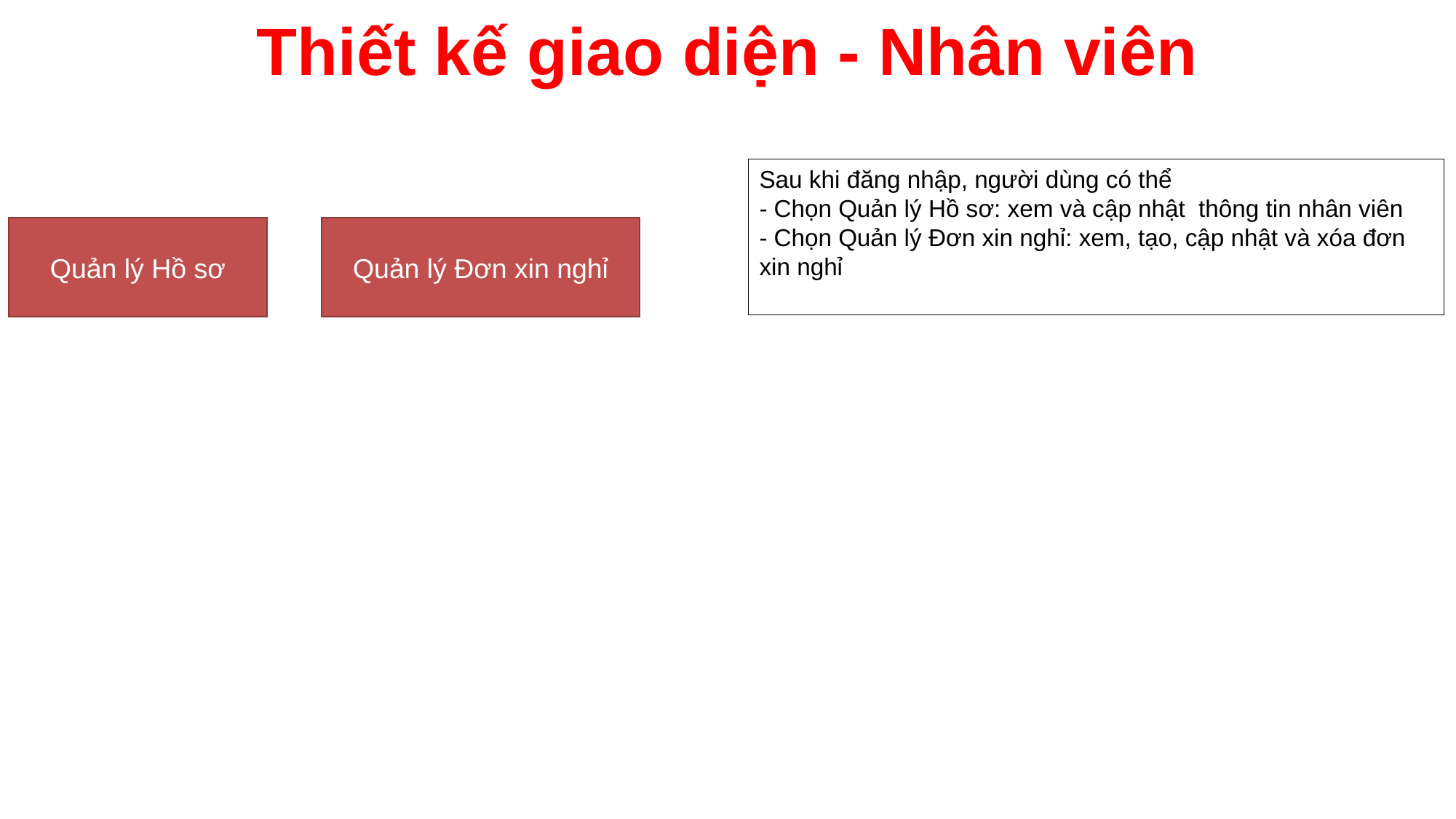

# Thiết kế giao diện - Nhân viên
Sau khi đăng nhập, người dùng có thể
- Chọn Quản lý Hồ sơ: xem và cập nhật  thông tin nhân viên
- Chọn Quản lý Đơn xin nghỉ: xem, tạo, cập nhật và xóa đơn xin nghỉ

Quản lý Hồ sơ
Quản lý Đơn xin nghỉ